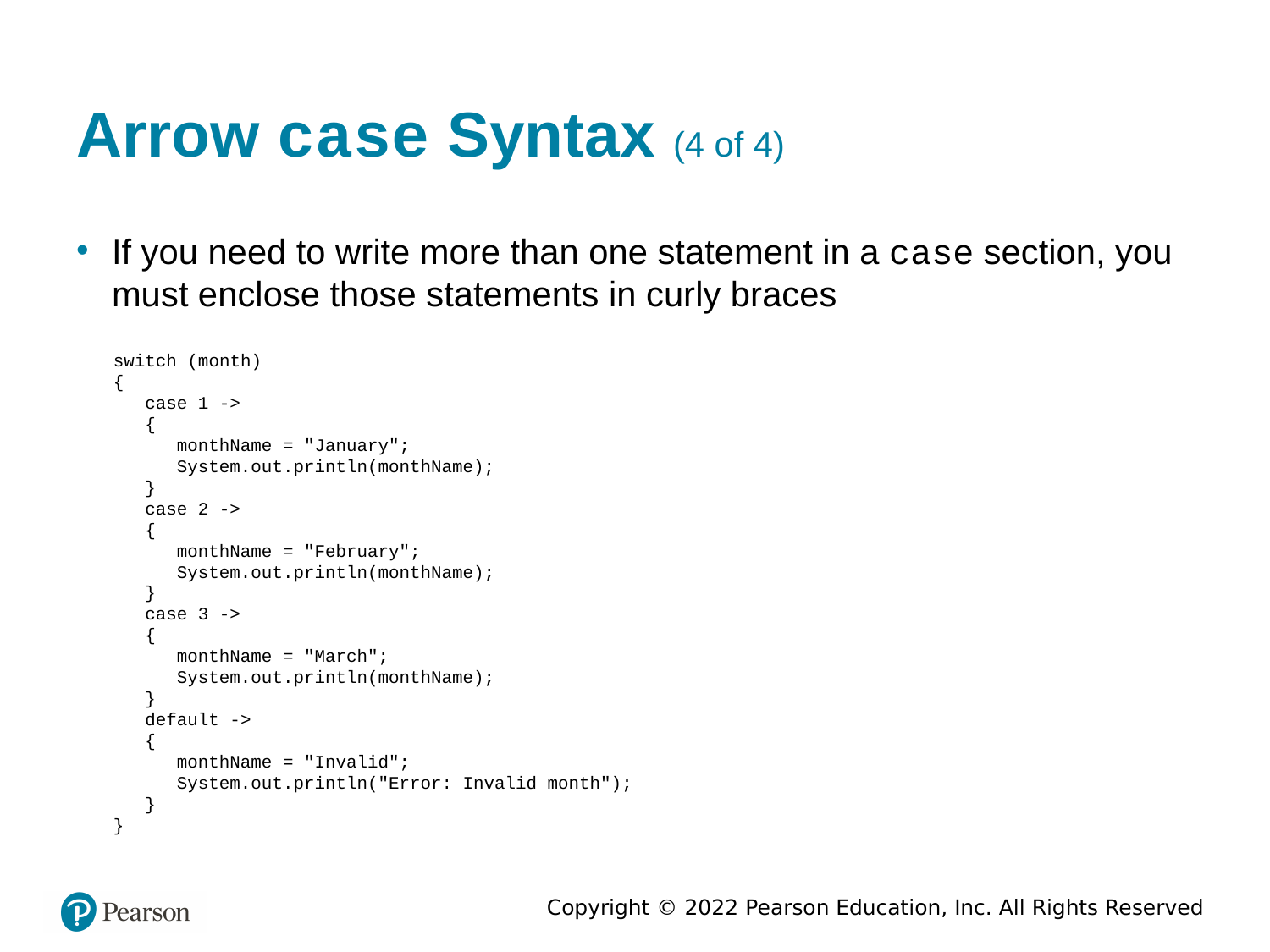

# Arrow case Syntax (4 of 4)
If you need to write more than one statement in a case section, you must enclose those statements in curly braces
switch (month)
{
   case 1 ->
   {
      monthName = "January";
      System.out.println(monthName);
   }
   case 2 ->
   {
      monthName = "February";
      System.out.println(monthName);
   }
   case 3 ->
   {
      monthName = "March";
      System.out.println(monthName);
   }
   default ->
   {
      monthName = "Invalid";
      System.out.println("Error: Invalid month");
   }
}